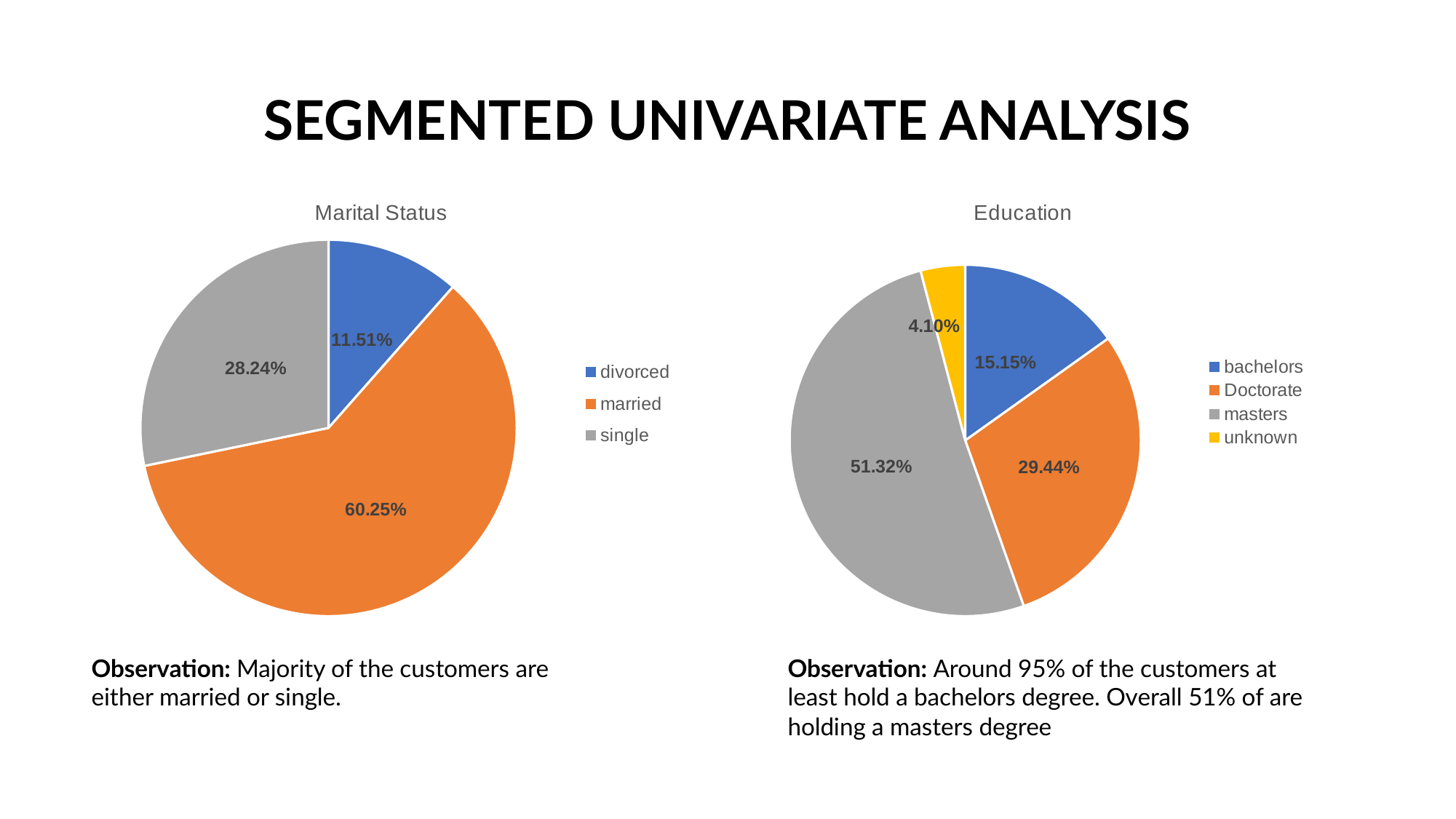

# SEGMENTED UNIVARIATE ANALYSIS

### Chart: Marital Status

| Category |  |
|---|---|
| divorced | 0.11508888340917751 |
| married | 0.6025241543186353 |
| single | 0.28238696227218724 |

### Chart: Education

| Category | Total |
|---|---|
| bachelors | 6758.0 |
| Doctorate | 13132.0 |
| masters | 22892.0 |
| unknown | 1827.0 |
Observation: Majority of the customers are either married or single.
Observation: Around 95% of the customers at least hold a bachelors degree. Overall 51% of are holding a masters degree